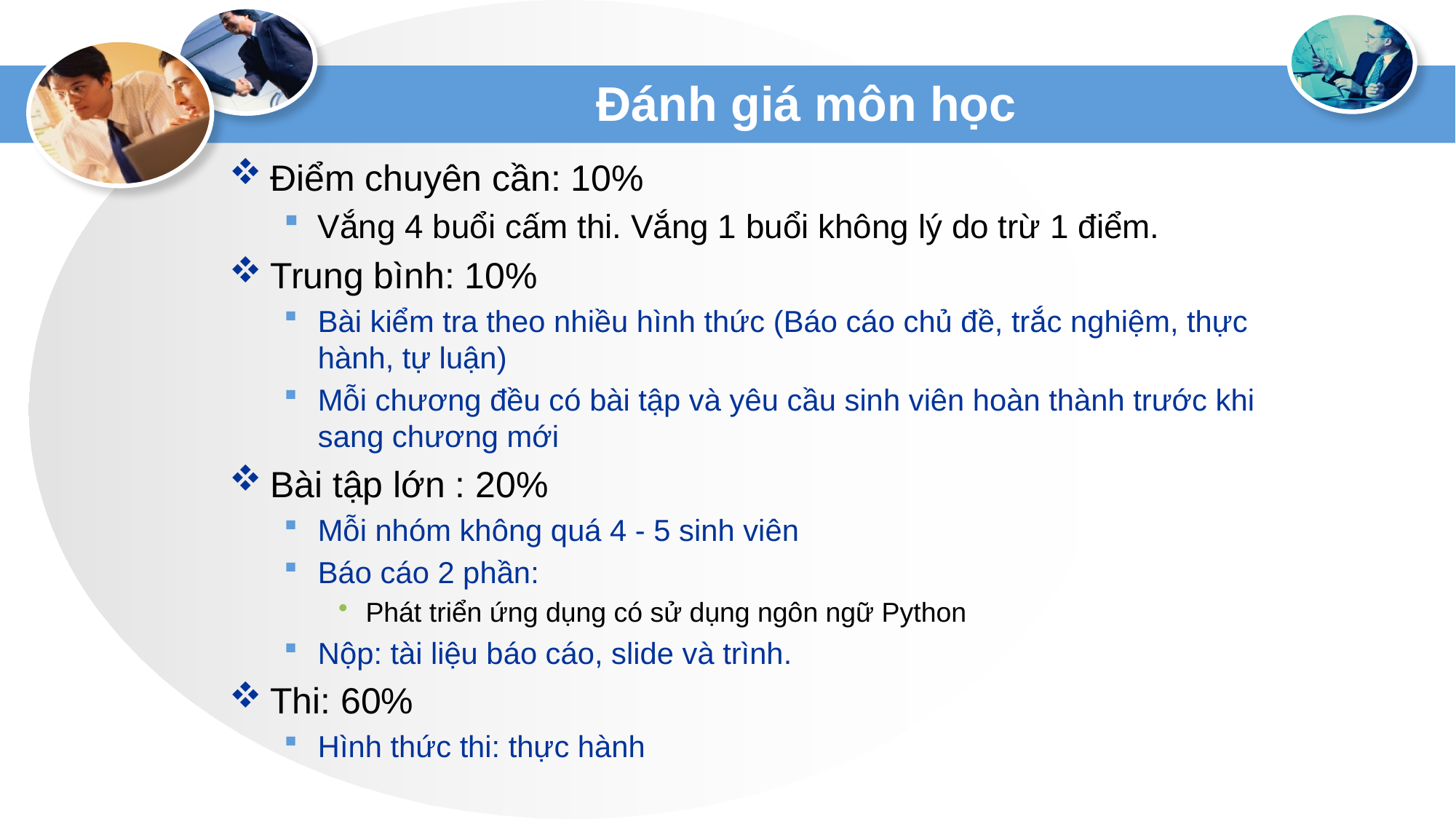

# Đánh giá môn học
Điểm chuyên cần: 10%
Vắng 4 buổi cấm thi. Vắng 1 buổi không lý do trừ 1 điểm.
Trung bình: 10%
Bài kiểm tra theo nhiều hình thức (Báo cáo chủ đề, trắc nghiệm, thực hành, tự luận)
Mỗi chương đều có bài tập và yêu cầu sinh viên hoàn thành trước khi sang chương mới
Bài tập lớn : 20%
Mỗi nhóm không quá 4 - 5 sinh viên
Báo cáo 2 phần:
Phát triển ứng dụng có sử dụng ngôn ngữ Python
Nộp: tài liệu báo cáo, slide và trình.
Thi: 60%
Hình thức thi: thực hành